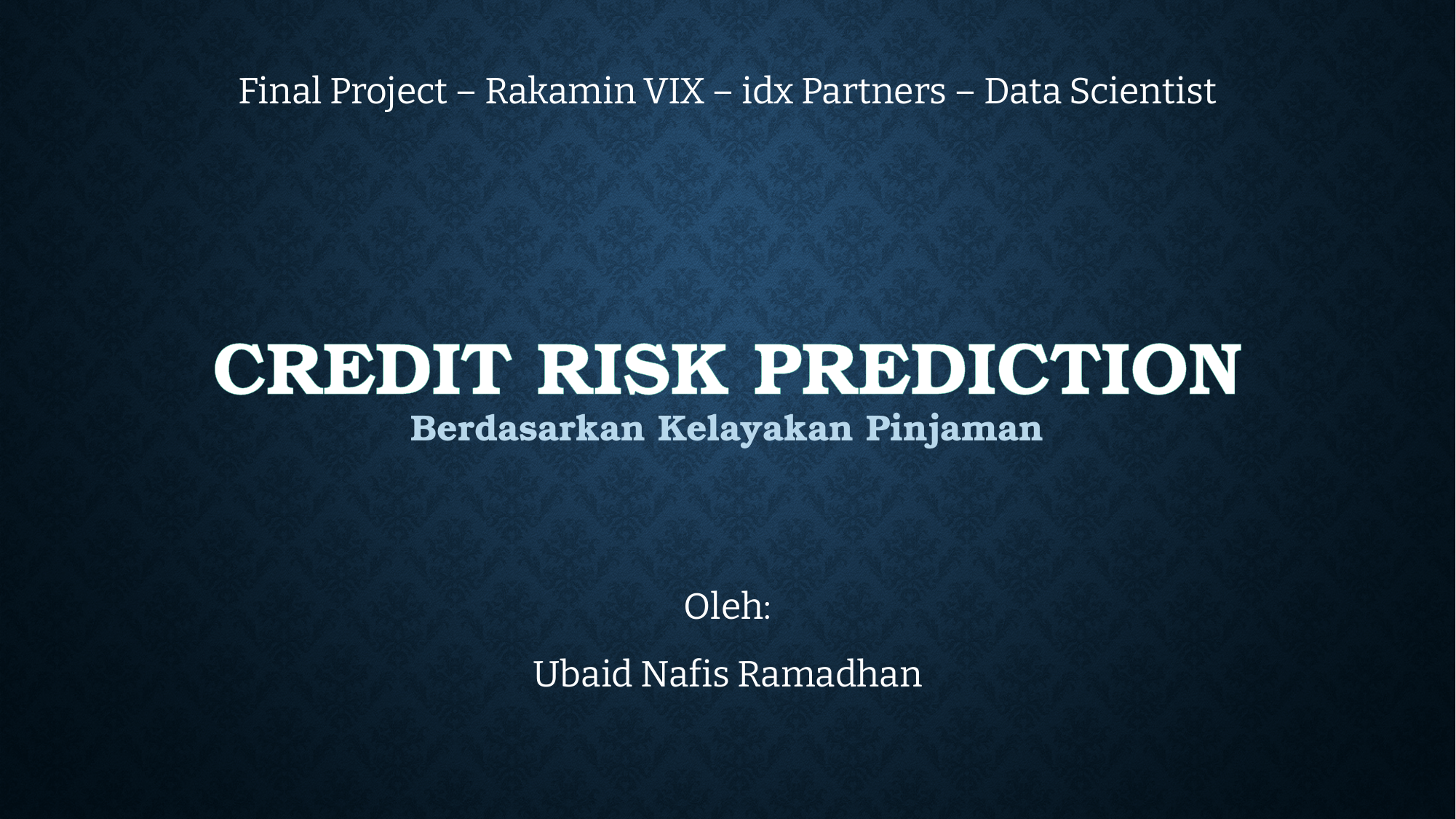

Final Project – Rakamin VIX – idx Partners – Data Scientist
# CREDIT RISK PREDICTION Berdasarkan Kelayakan Pinjaman
Oleh:
Ubaid Nafis Ramadhan